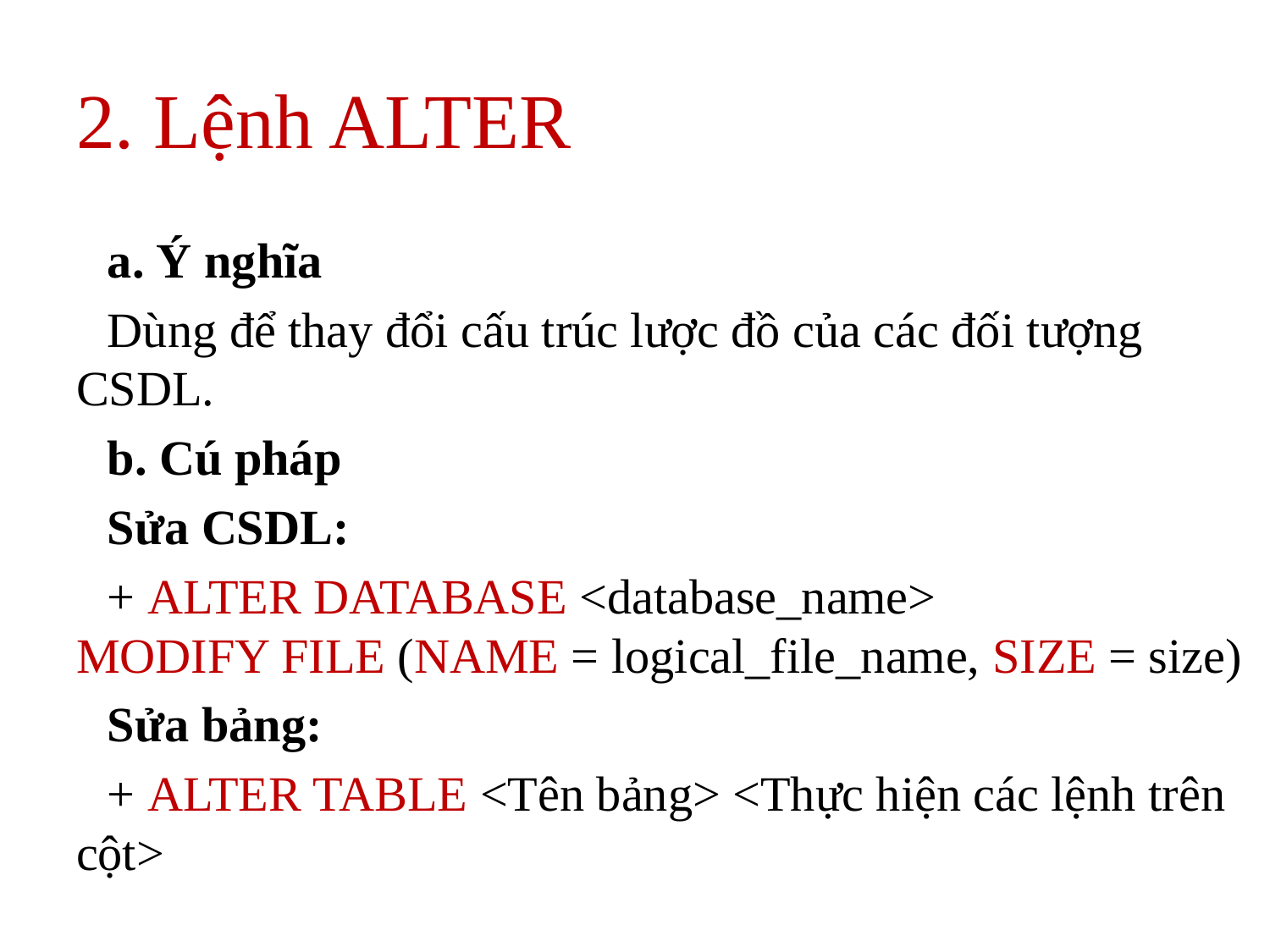

# 2. Lệnh ALTER
a. Ý nghĩa
Dùng để thay đổi cấu trúc lược đồ của các đối tượng CSDL.
b. Cú pháp
Sửa CSDL:
+ ALTER DATABASE <database_name>
MODIFY FILE (NAME = logical_file_name, SIZE = size)
Sửa bảng:
+ ALTER TABLE <Tên bảng> <Thực hiện các lệnh trên cột>